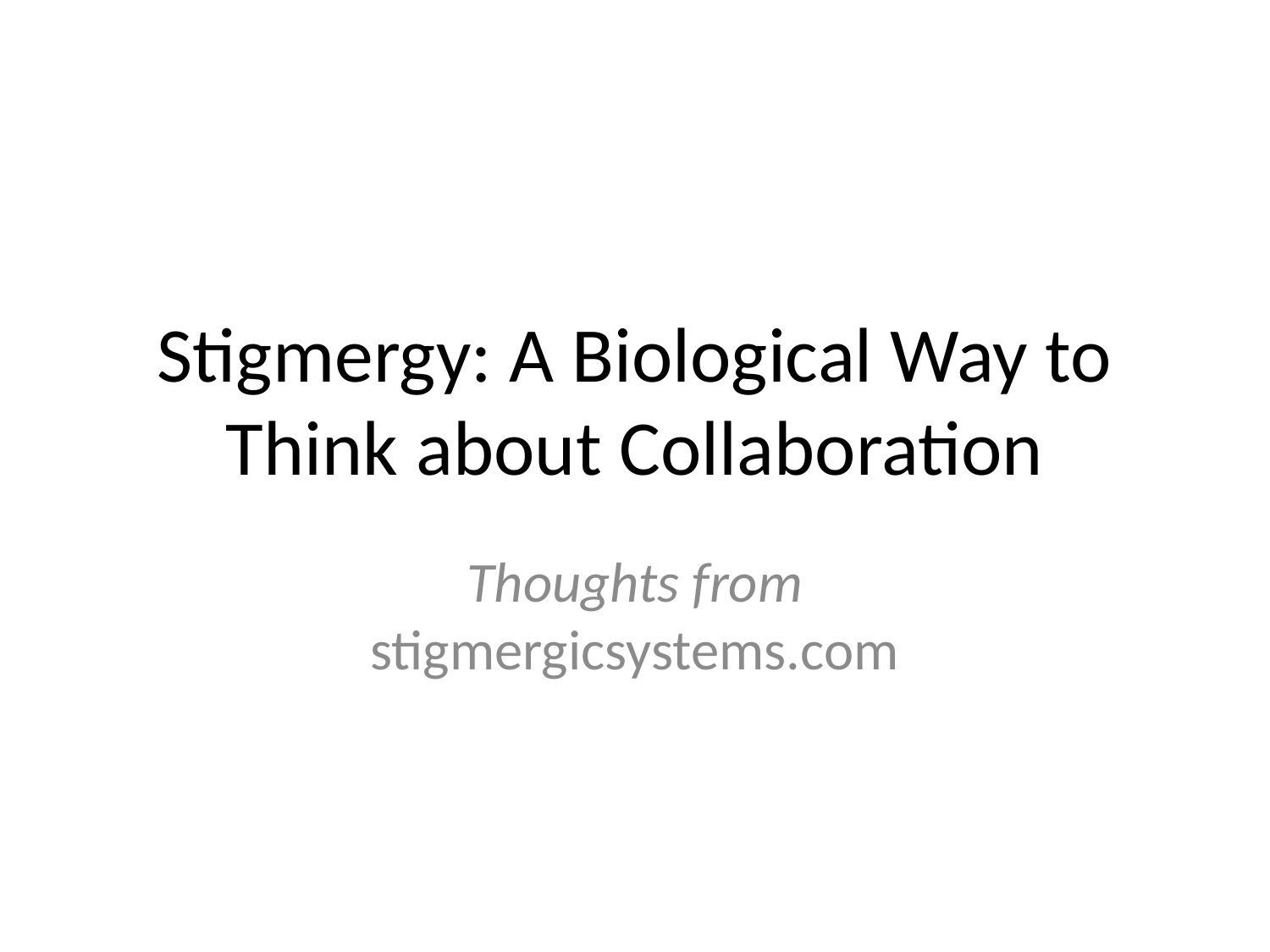

# Stigmergy: A Biological Way to Think about Collaboration
Thoughts from stigmergicsystems.com